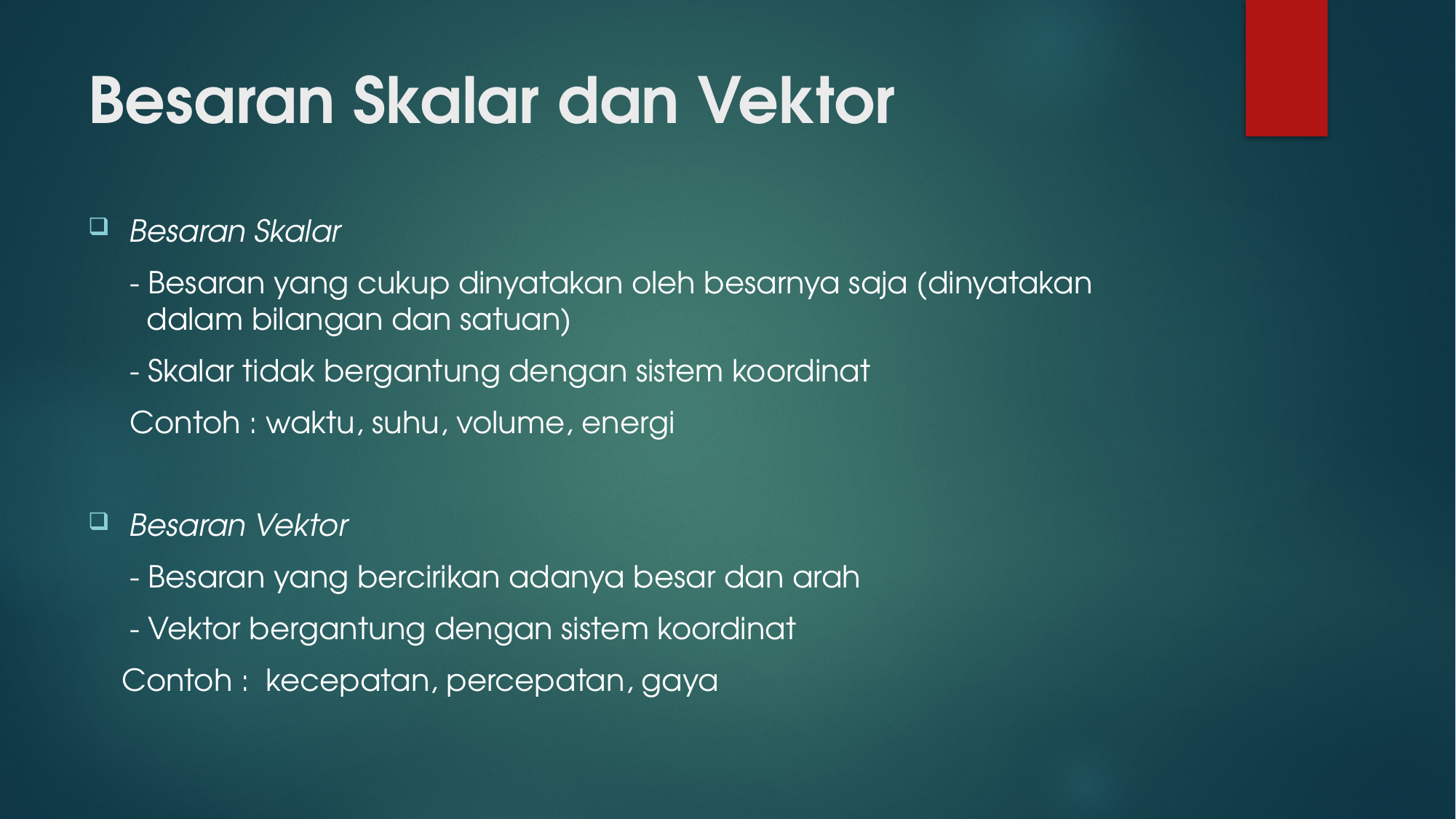

# Besaran Skalar dan Vektor
Besaran Skalar
     - Besaran yang cukup dinyatakan oleh besarnya saja (dinyatakan
       dalam bilangan dan satuan)
     - Skalar tidak bergantung dengan sistem koordinat
     Contoh : waktu, suhu, volume, energi

Besaran Vektor
     - Besaran yang bercirikan adanya besar dan arah
     - Vektor bergantung dengan sistem koordinat
    Contoh :  kecepatan, percepatan, gaya